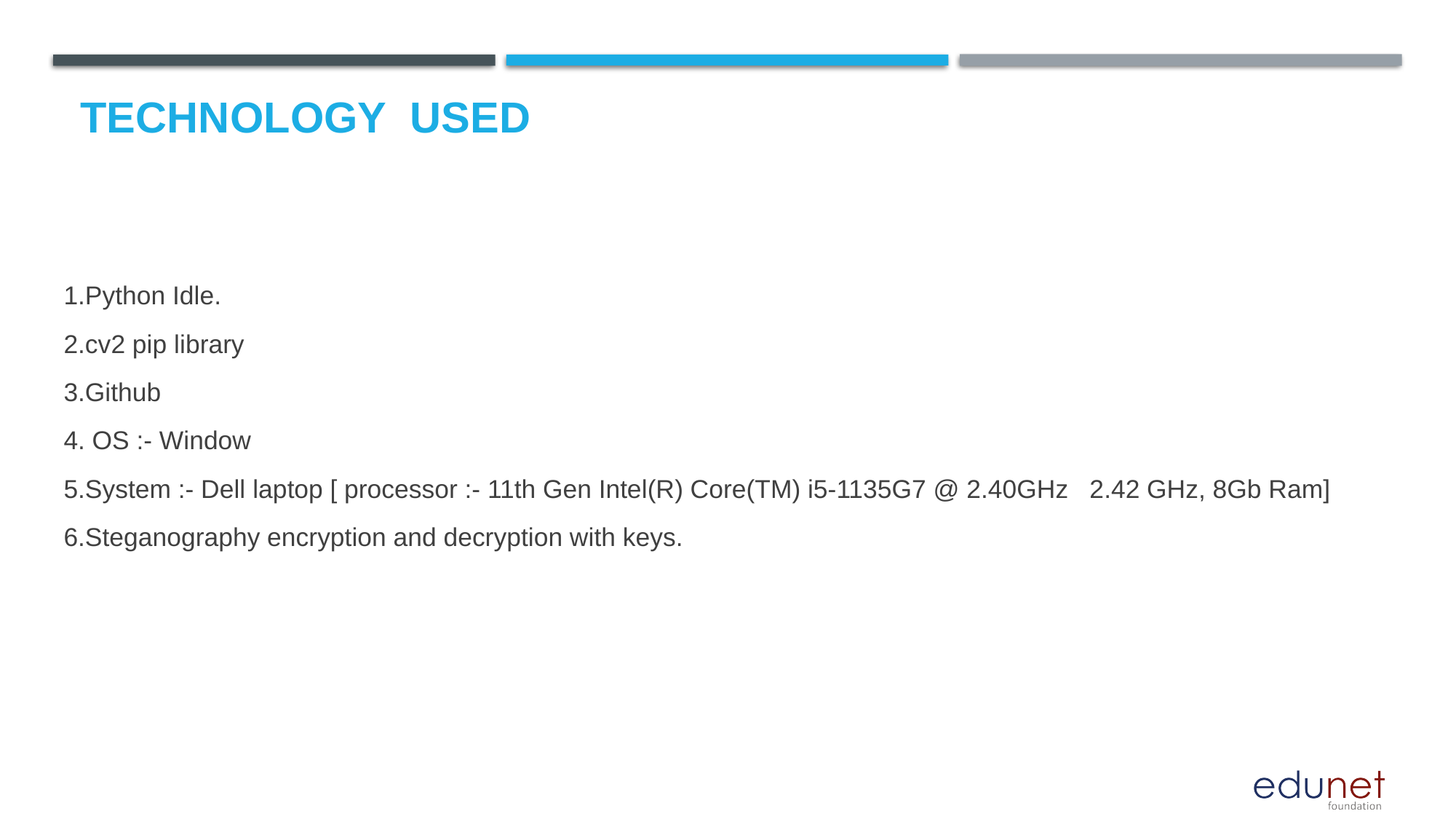

# Technology  used
1.Python Idle.
2.cv2 pip library
3.Github
4. OS :- Window
5.System :- Dell laptop [ processor :- 11th Gen Intel(R) Core(TM) i5-1135G7 @ 2.40GHz   2.42 GHz, 8Gb Ram]
6.Steganography encryption and decryption with keys.